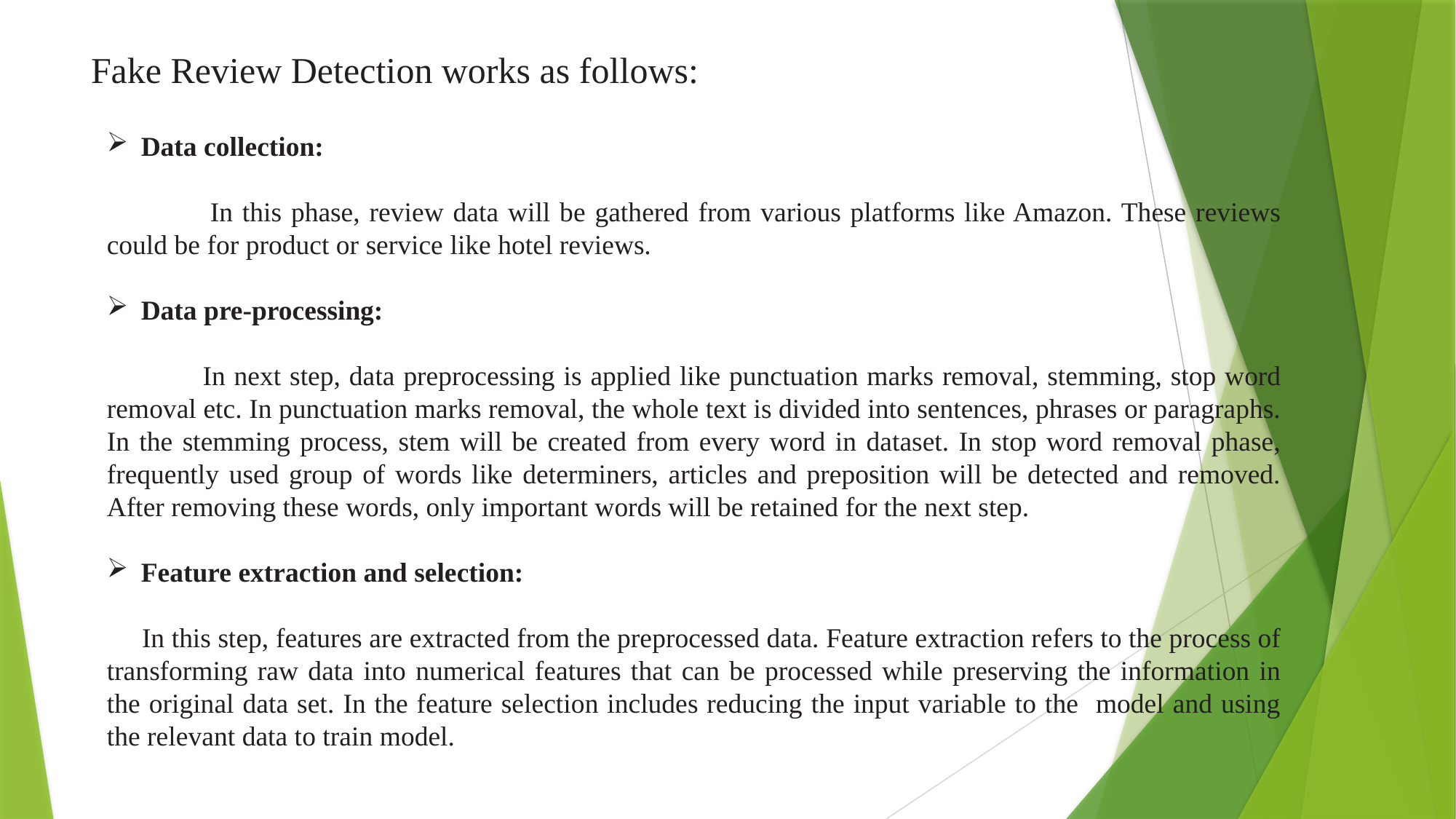

Fake Review Detection works as follows:
Data collection:

           In this phase, review data will be gathered from various platforms like Amazon. These reviews could be for product or service like hotel reviews.

Data pre-processing:

           In next step, data preprocessing is applied like punctuation marks removal, stemming, stop word removal etc. In punctuation marks removal, the whole text is divided into sentences, phrases or paragraphs. In the stemming process, stem will be created from every word in dataset. In stop word removal phase, frequently used group of words like determiners, articles and preposition will be detected and removed. After removing these words, only important words will be retained for the next step.

Feature extraction and selection:

     In this step, features are extracted from the preprocessed data. Feature extraction refers to the process of transforming raw data into numerical features that can be processed while preserving the information in the original data set. In the feature selection includes reducing the input variable to the  model and using the relevant data to train model.